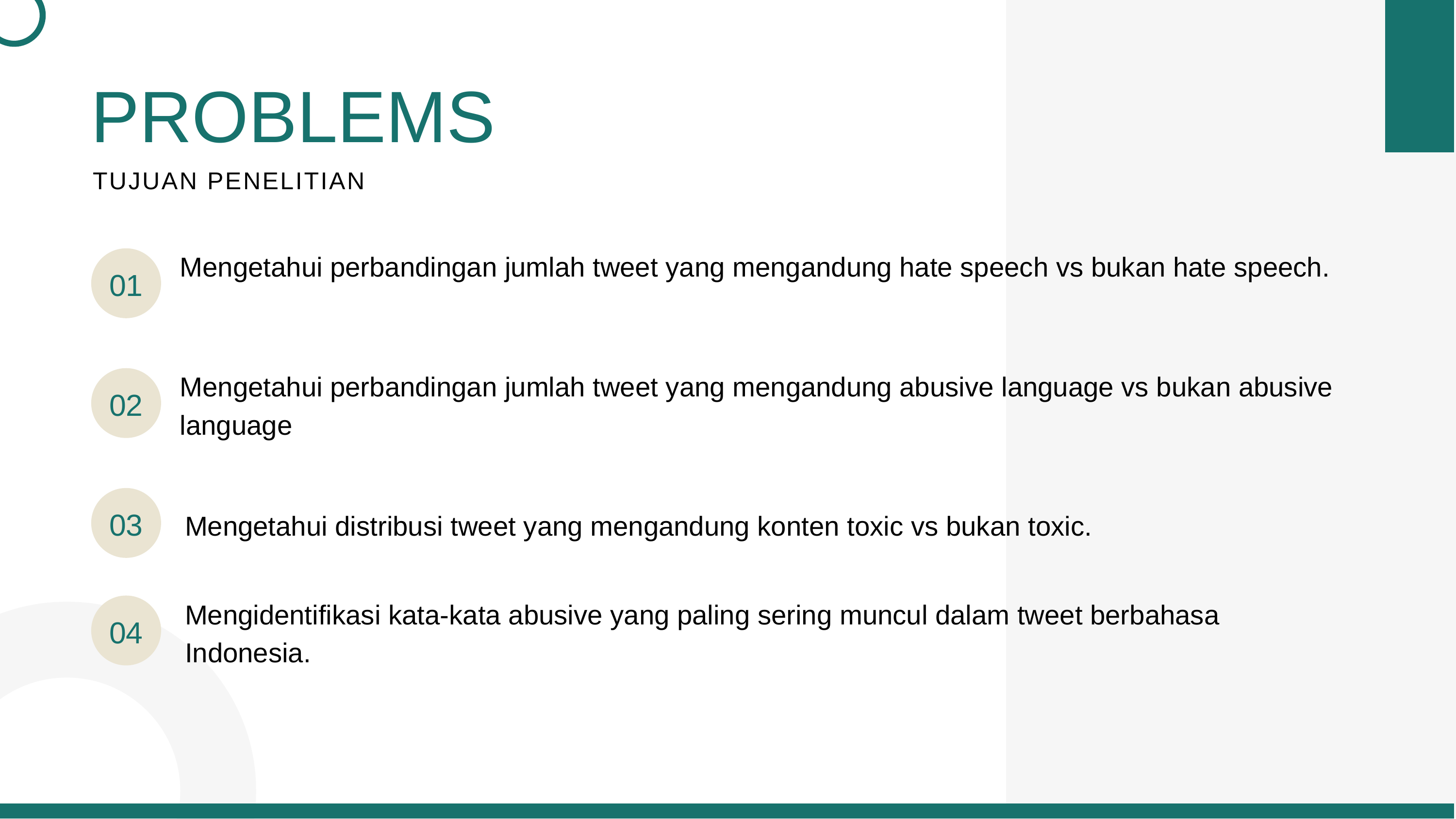

PROBLEMS
TUJUAN PENELITIAN
Mengetahui perbandingan jumlah tweet yang mengandung hate speech vs bukan hate speech.

01
Mengetahui perbandingan jumlah tweet yang mengandung abusive language vs bukan abusive language

02

03
Mengetahui distribusi tweet yang mengandung konten toxic vs bukan toxic.
Mengidentifikasi kata-kata abusive yang paling sering muncul dalam tweet berbahasa Indonesia.

04